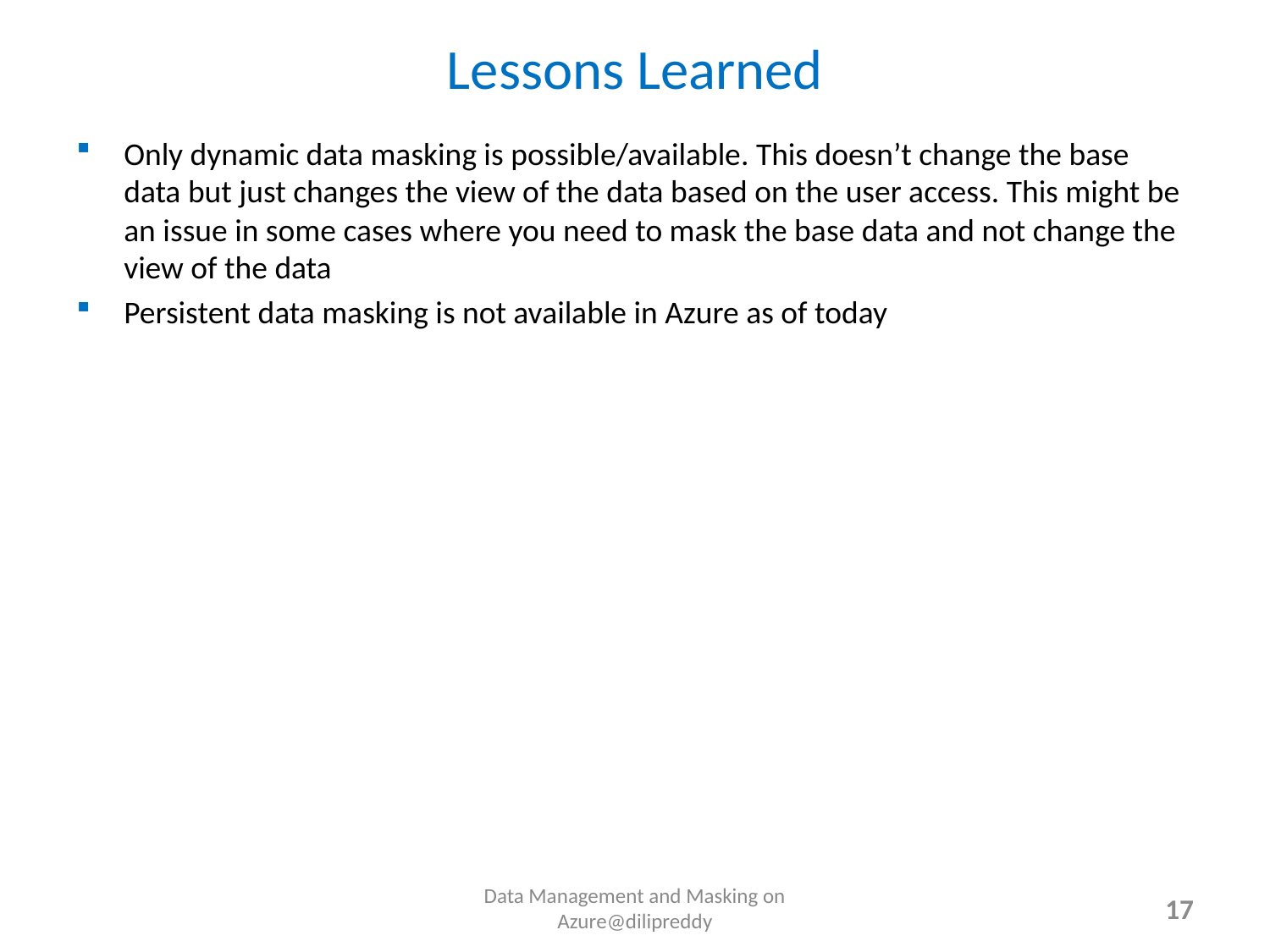

# Lessons Learned
Only dynamic data masking is possible/available. This doesn’t change the base data but just changes the view of the data based on the user access. This might be an issue in some cases where you need to mask the base data and not change the view of the data
Persistent data masking is not available in Azure as of today

Data Management and Masking on Azure@dilipreddy
17